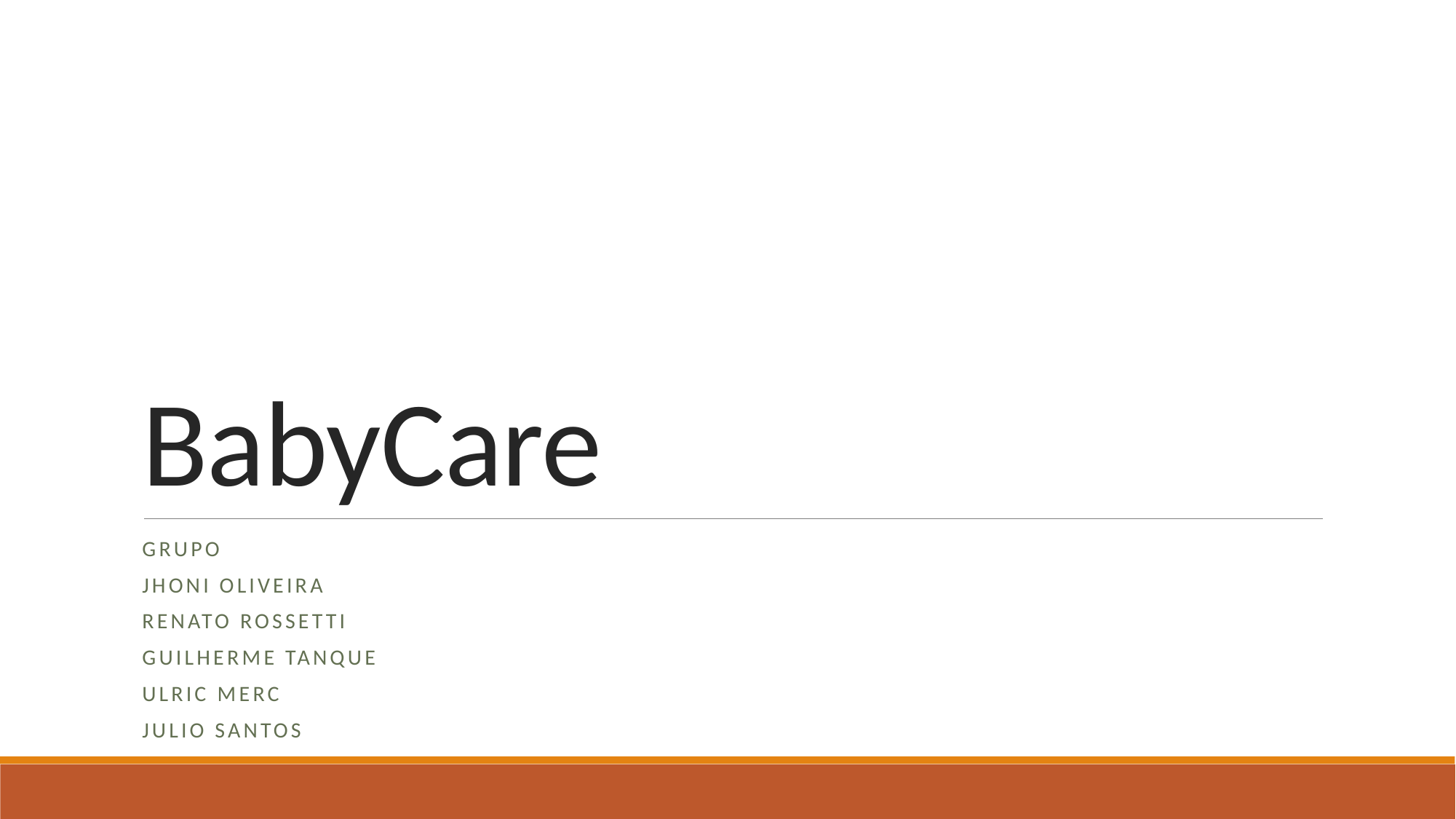

# BabyCare

Grupo
Jhoni Oliveira
Renato Rossetti
Guilherme Tanque
Ulric Merc
Julio Santos